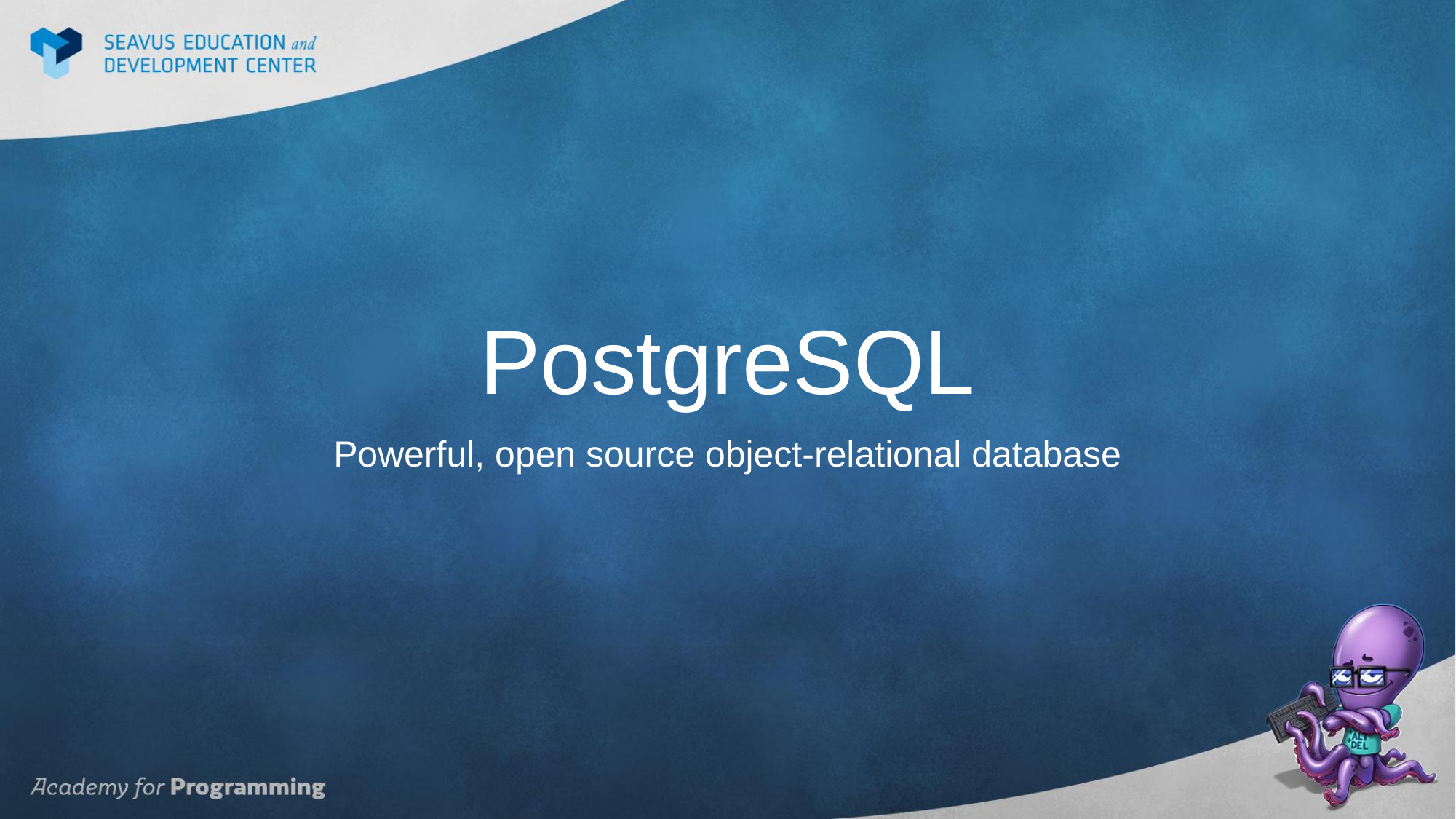

# PostgreSQL
Powerful, open source object-relational database